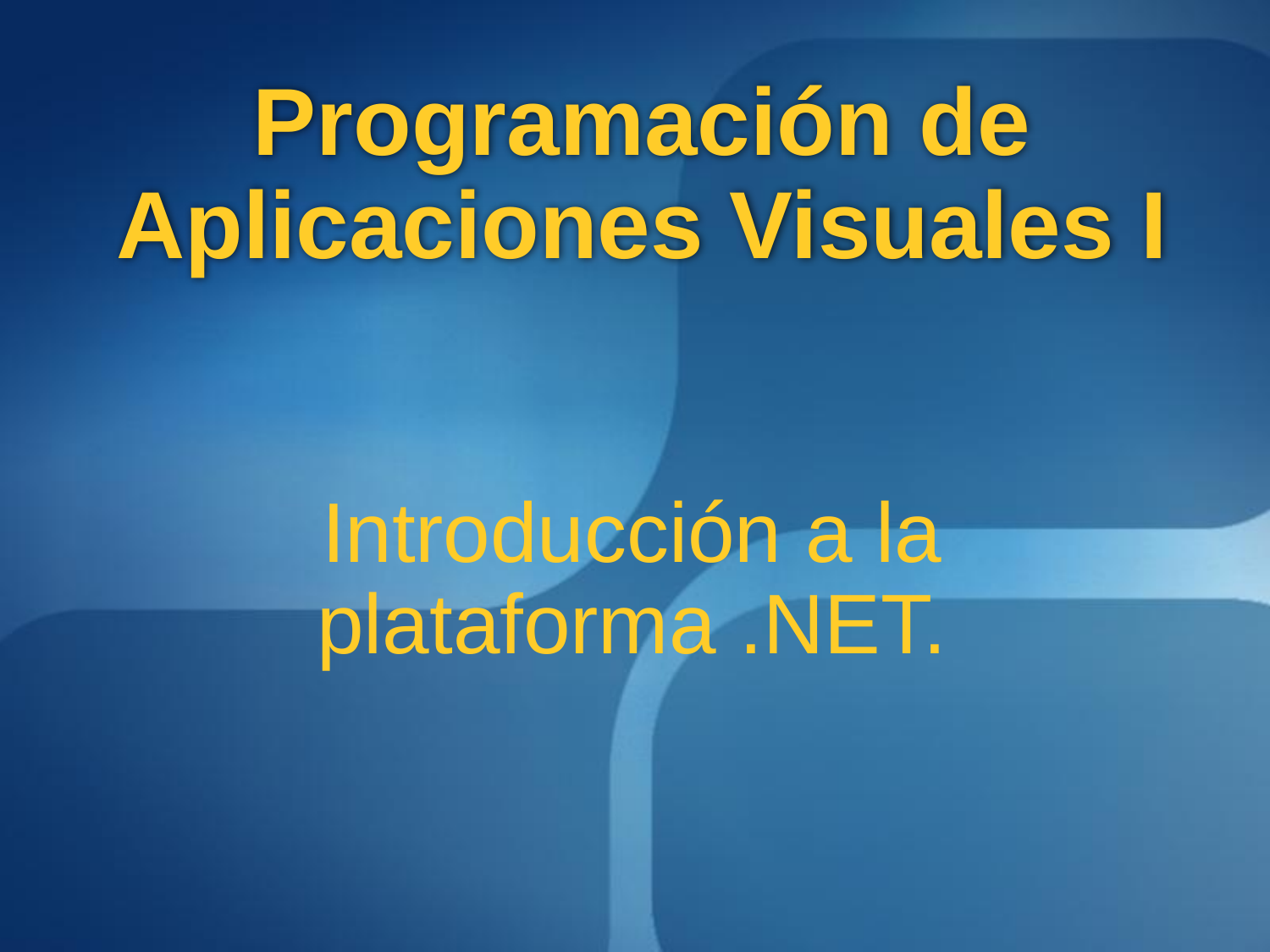

Programación de Aplicaciones Visuales I
# Introducción a la plataforma .NET.